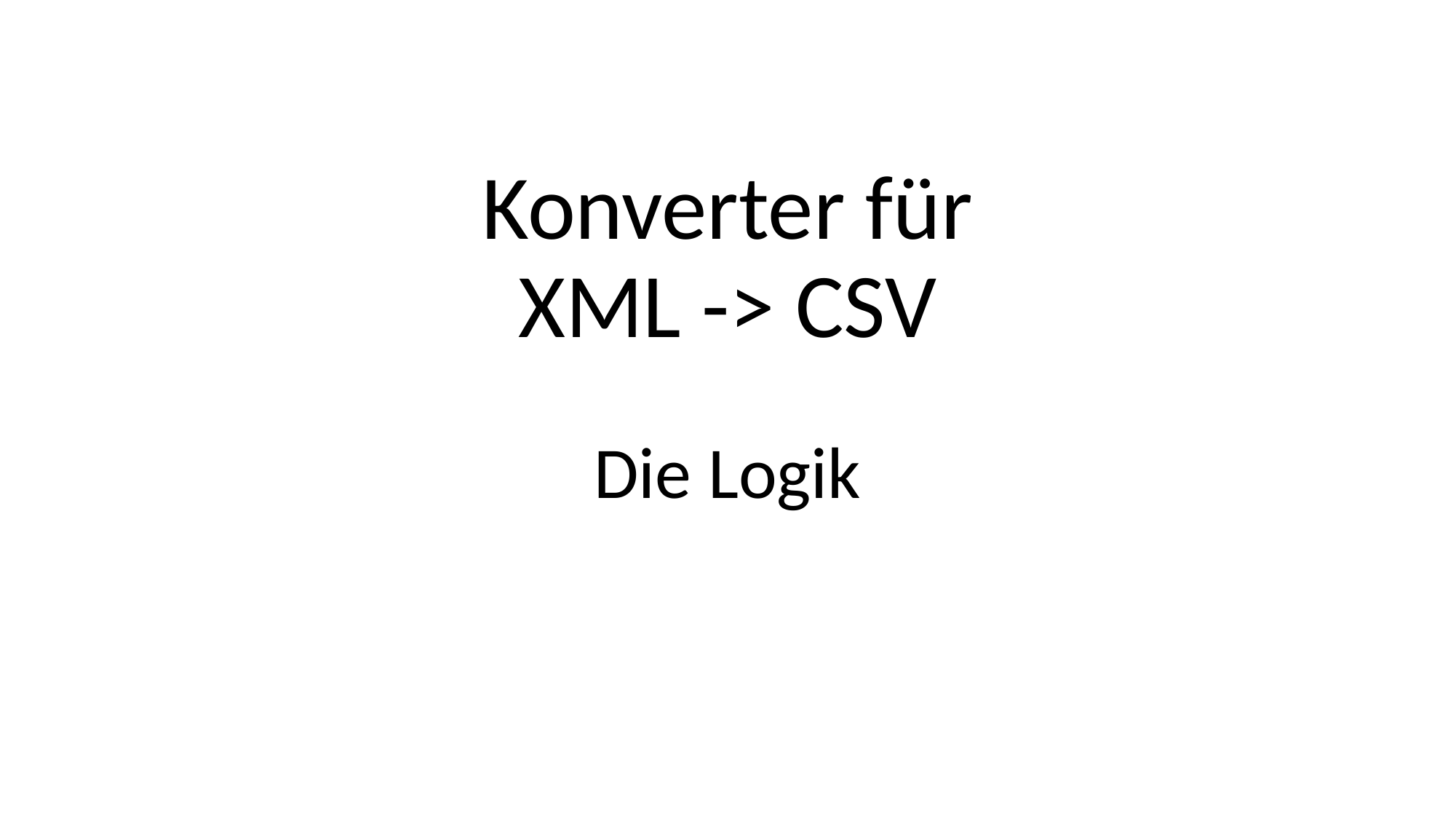

# Konverter für XML -> CSV
Die Logik